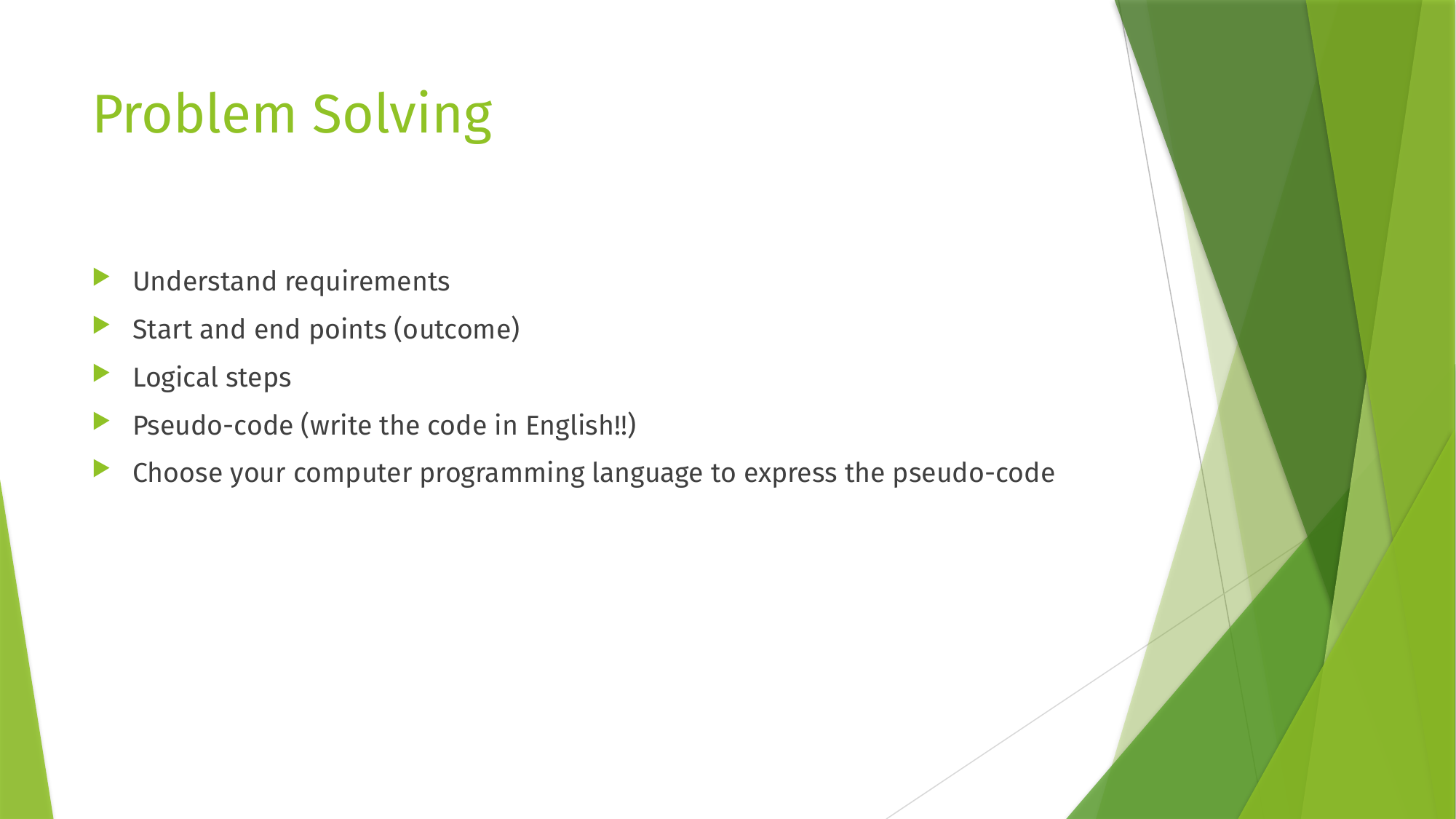

# Problem Solving
Understand requirements
Start and end points (outcome)
Logical steps
Pseudo-code (write the code in English!!)
Choose your computer programming language to express the pseudo-code